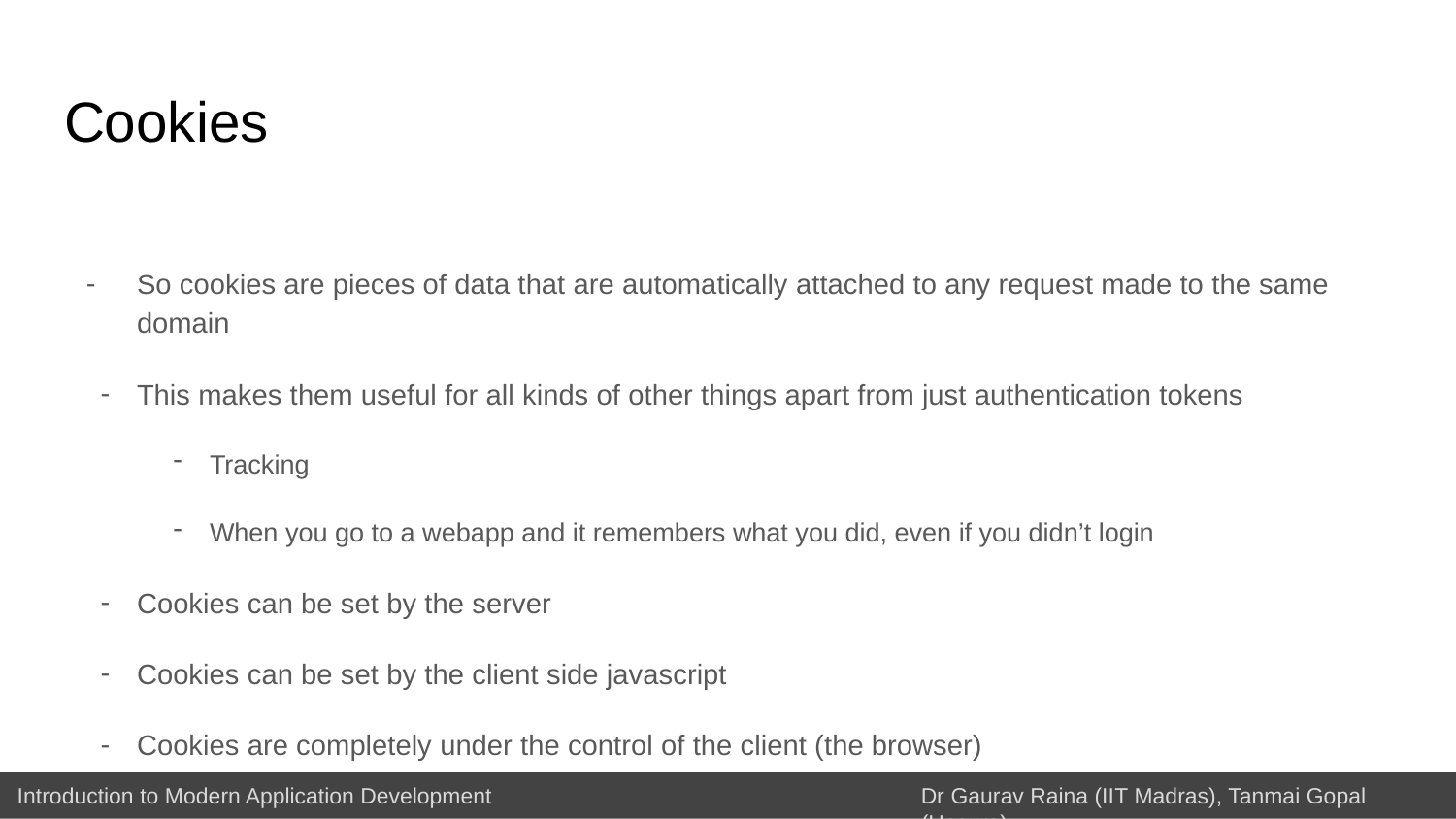

# Cookies
So cookies are pieces of data that are automatically attached to any request made to the same domain
This makes them useful for all kinds of other things apart from just authentication tokens
Tracking
When you go to a webapp and it remembers what you did, even if you didn’t login
Cookies can be set by the server
Cookies can be set by the client side javascript
Cookies are completely under the control of the client (the browser)